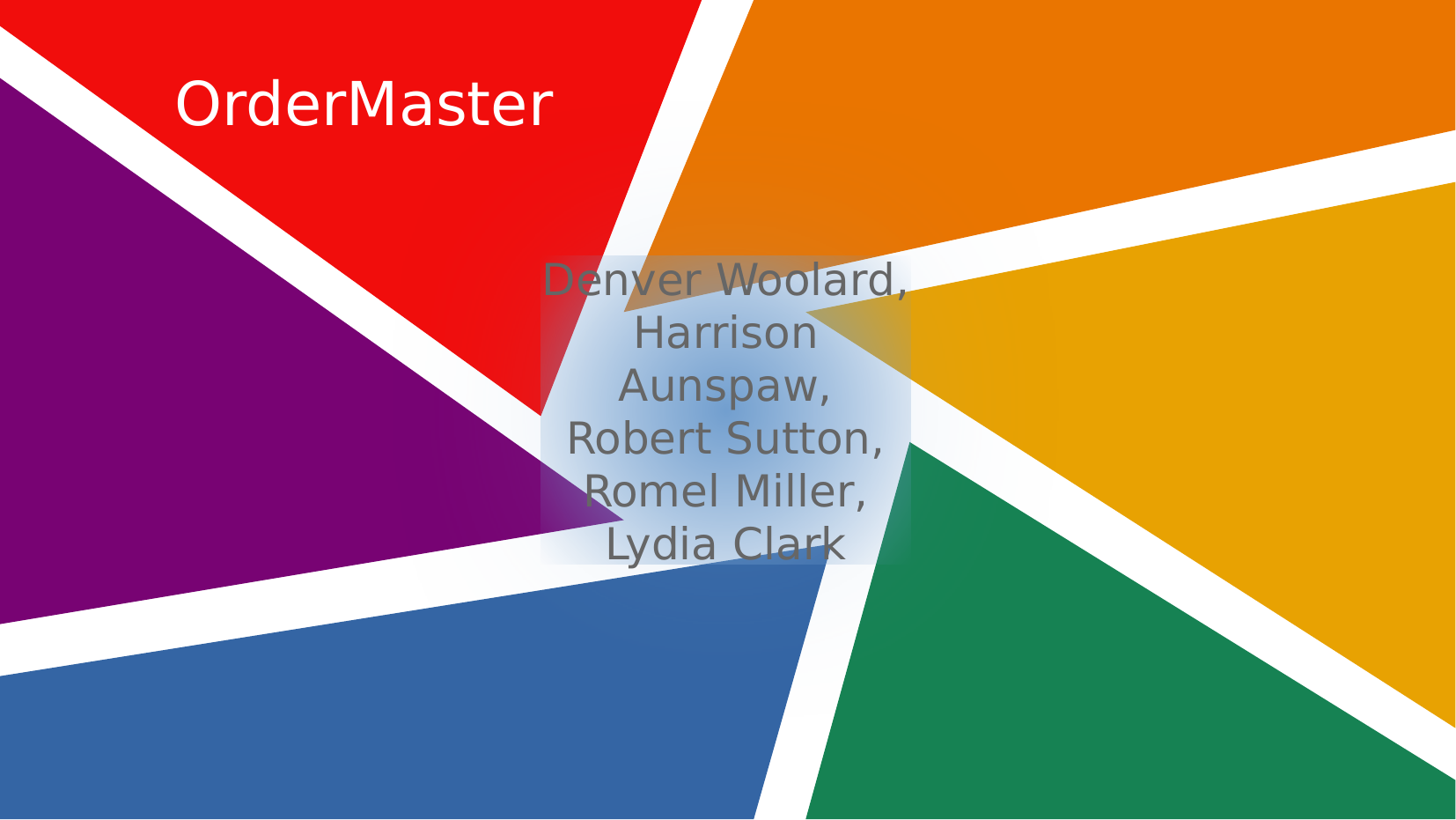

OrderMaster
# Denver Woolard, Harrison Aunspaw, Robert Sutton, Romel Miller, Lydia Clark